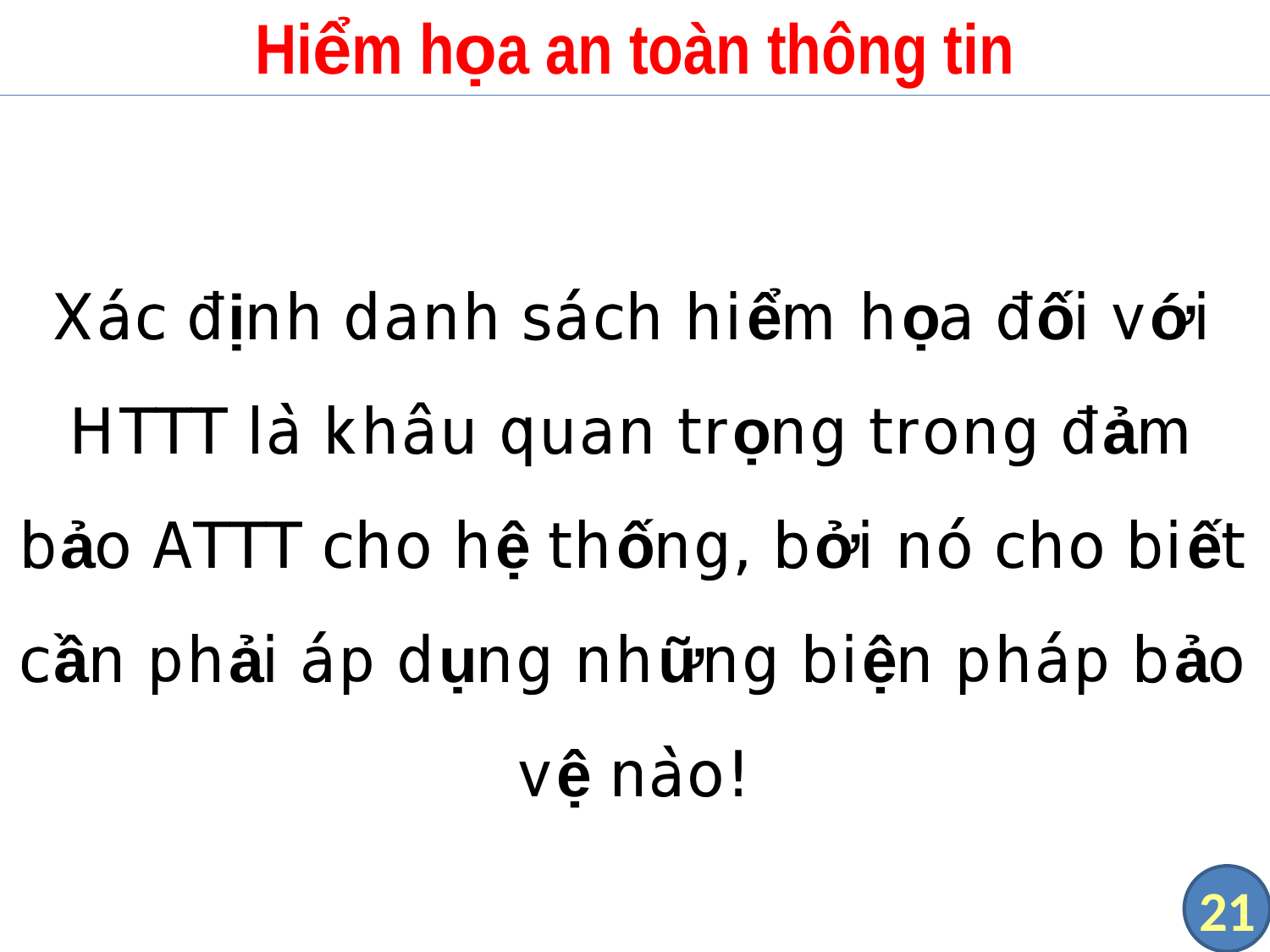

# Hiểm họa an toàn thông tin
Xác định danh sách hiểm họa đối với HTTT là khâu quan trọng trong đảm bảo ATTT cho hệ thống, bởi nó cho biết cần phải áp dụng những biện pháp bảo vệ nào!
21